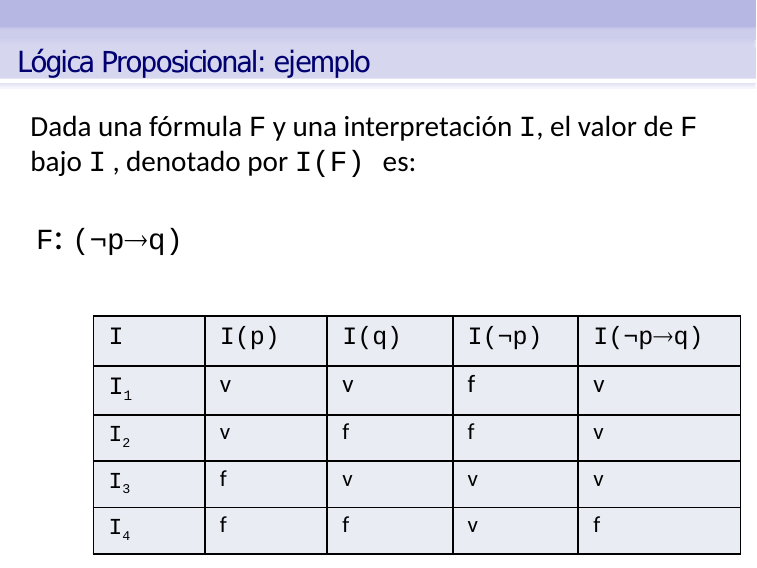

Lógica Proposicional: ejemplo

Dada una fórmula F y una interpretación I, el valor de F bajo I , denotado por I(F) es:

F: (¬p→q)
| I | I(p) | I(q) | I(¬p) | I(¬p→q) |
| --- | --- | --- | --- | --- |
| I1 | v | v | f | v |
| I2 | v | f | f | v |
| I3 | f | v | v | v |
| I4 | f | f | v | f |